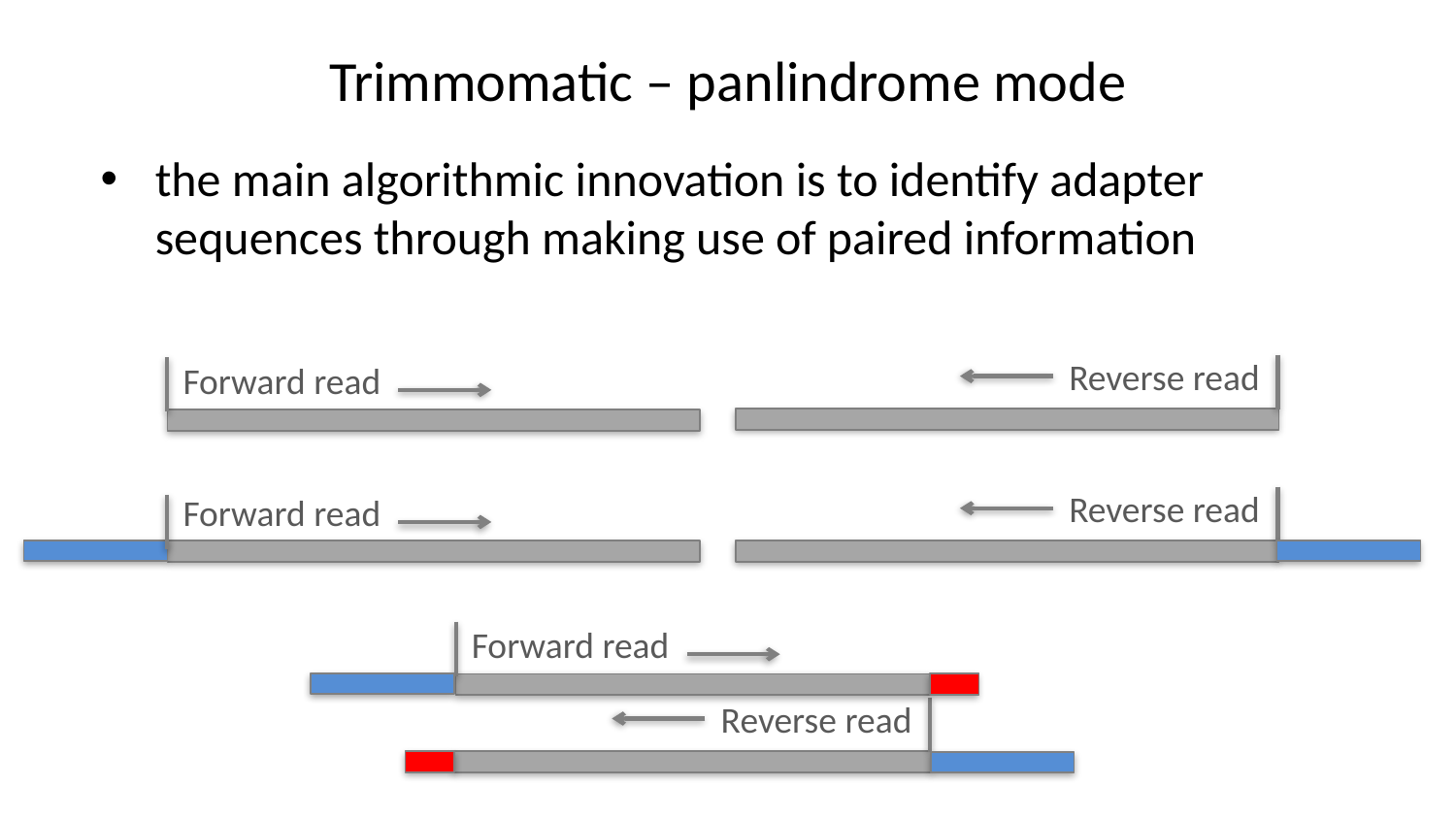

# Trimmomatic – panlindrome mode
the main algorithmic innovation is to identify adapter sequences through making use of paired information
Reverse read
Forward read

Reverse read
Forward read

Forward read

Reverse read